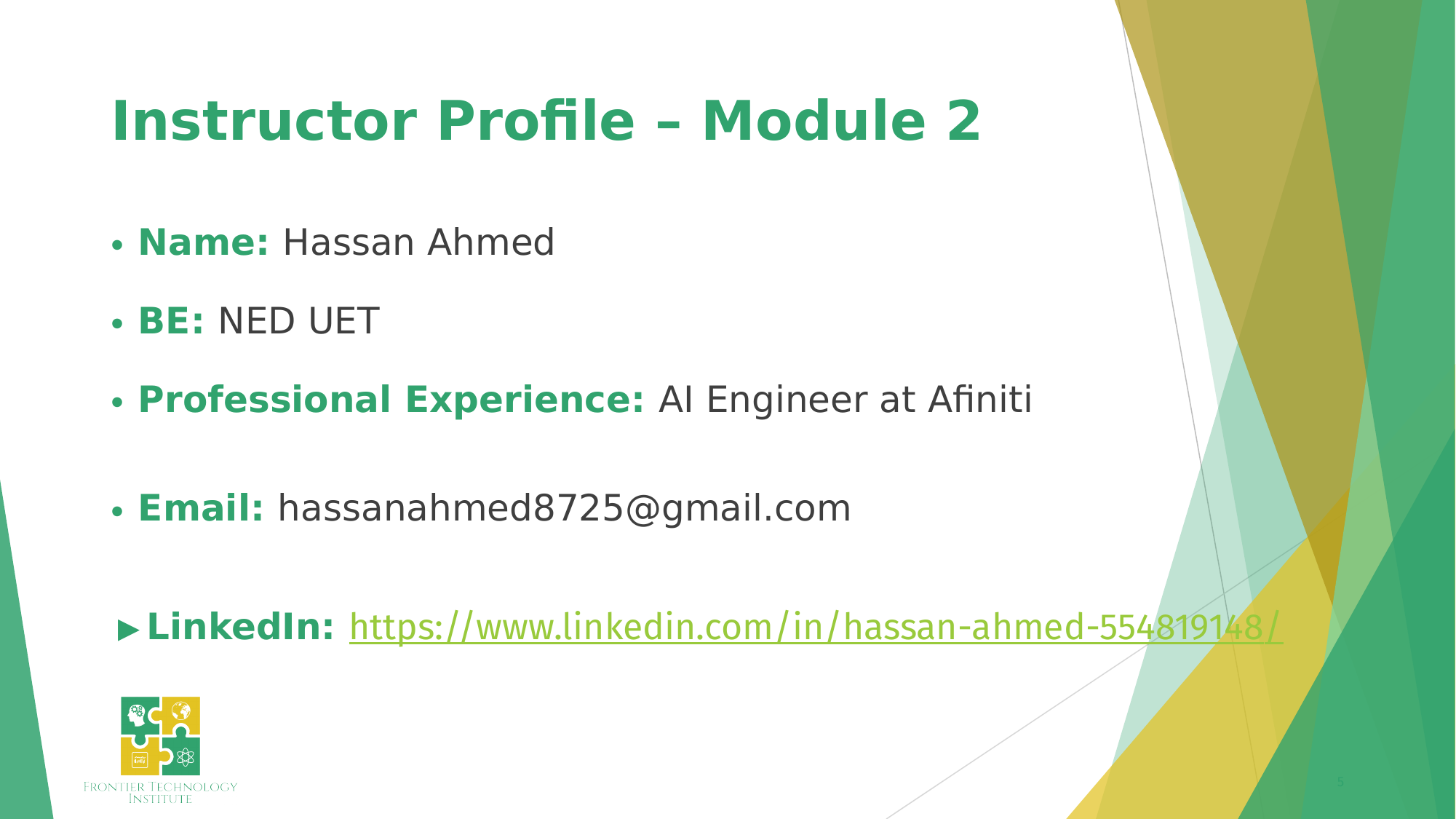

# Instructor Profile – Module 2
Name: Hassan Ahmed

BE: NED UET

Professional Experience: AI Engineer at Afiniti

Email: hassanahmed8725@gmail.com

LinkedIn: https://www.linkedin.com/in/hassan-ahmed-554819148/
5